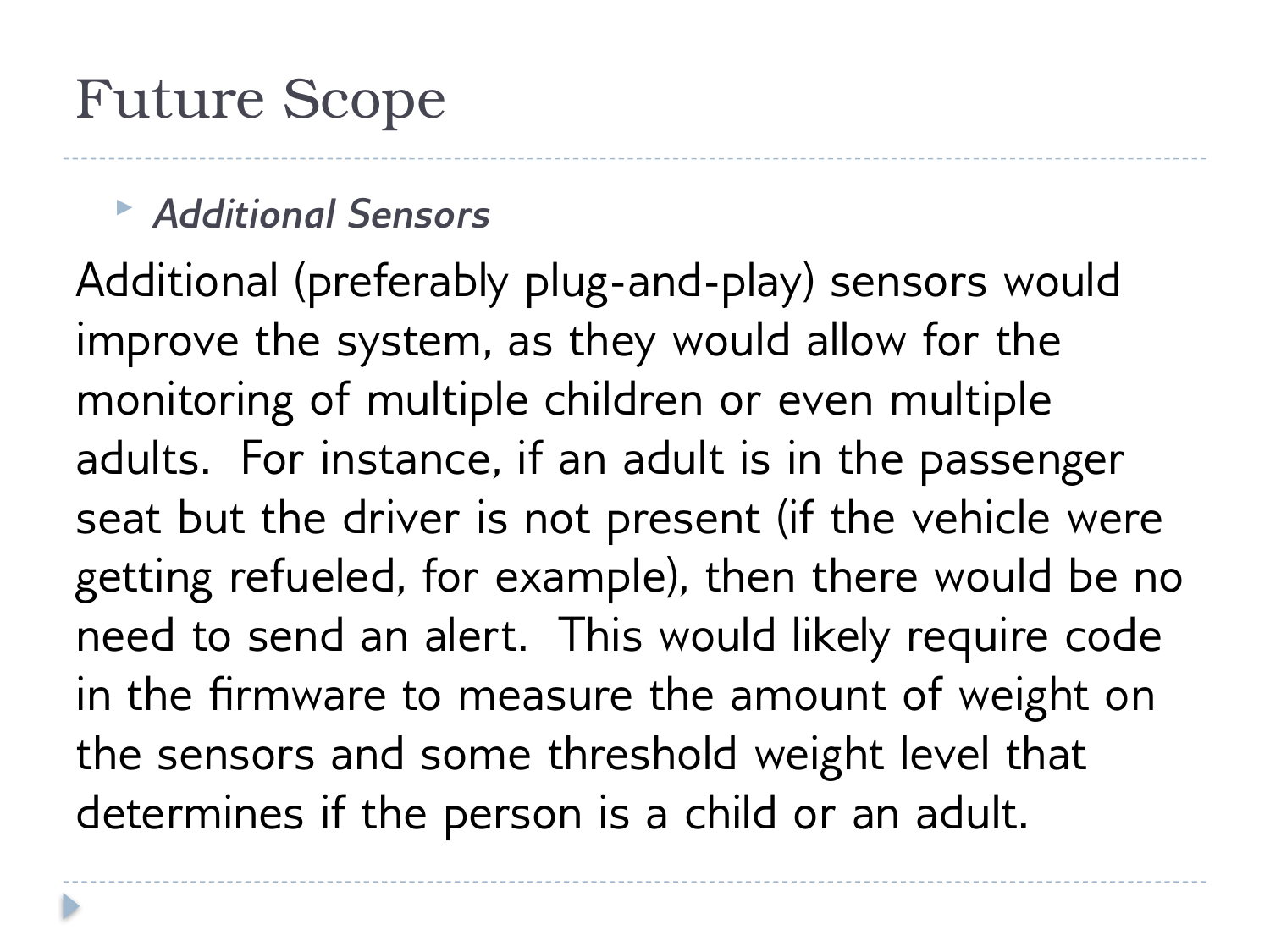

# Future Scope
Additional Sensors
Additional (preferably plug-and-play) sensors would improve the system, as they would allow for the monitoring of multiple children or even multiple adults.  For instance, if an adult is in the passenger seat but the driver is not present (if the vehicle were getting refueled, for example), then there would be no need to send an alert.  This would likely require code in the firmware to measure the amount of weight on the sensors and some threshold weight level that determines if the person is a child or an adult.